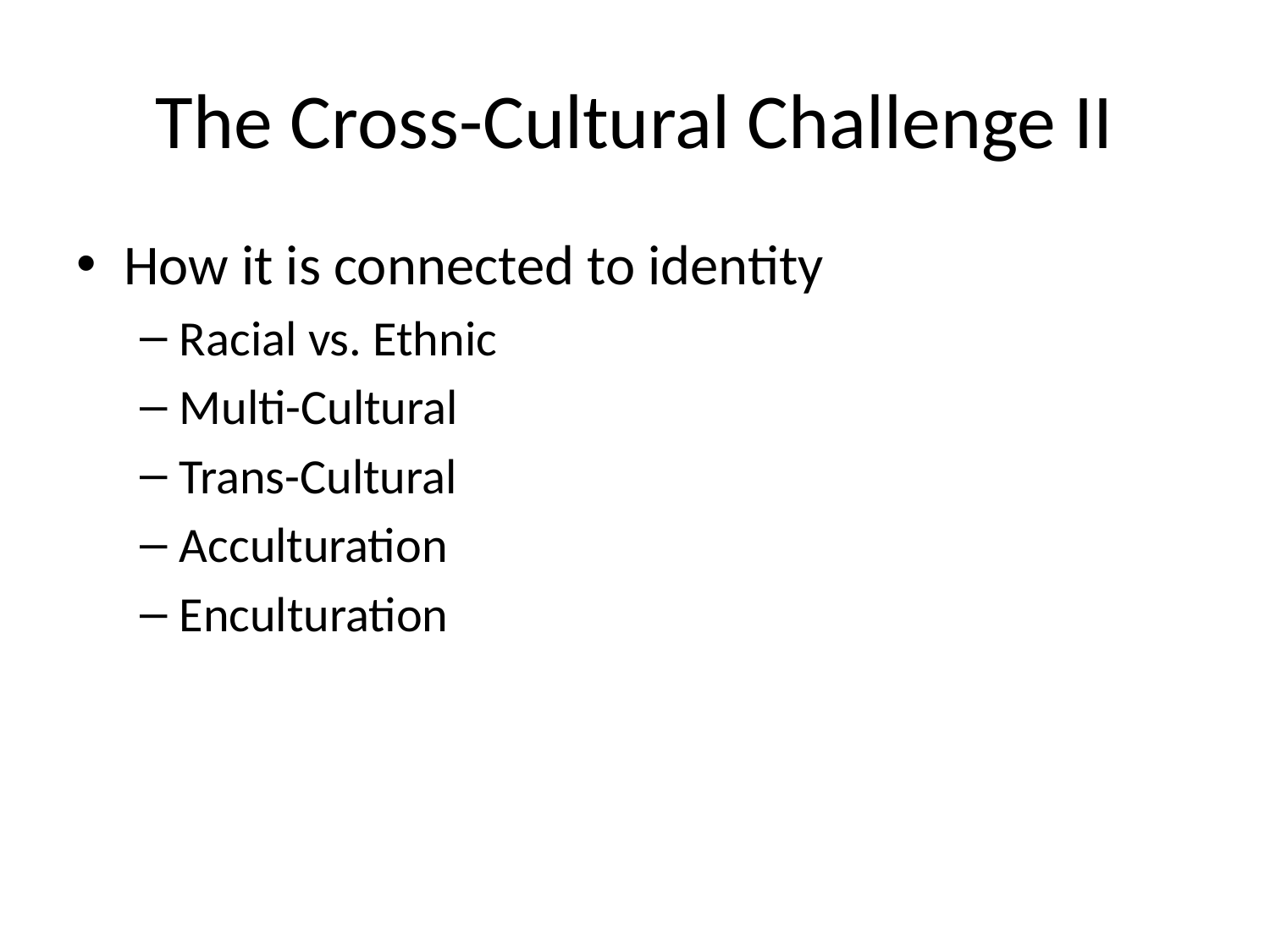

# The Cross-Cultural Challenge II
How it is connected to identity
Racial vs. Ethnic
Multi-Cultural
Trans-Cultural
Acculturation
Enculturation